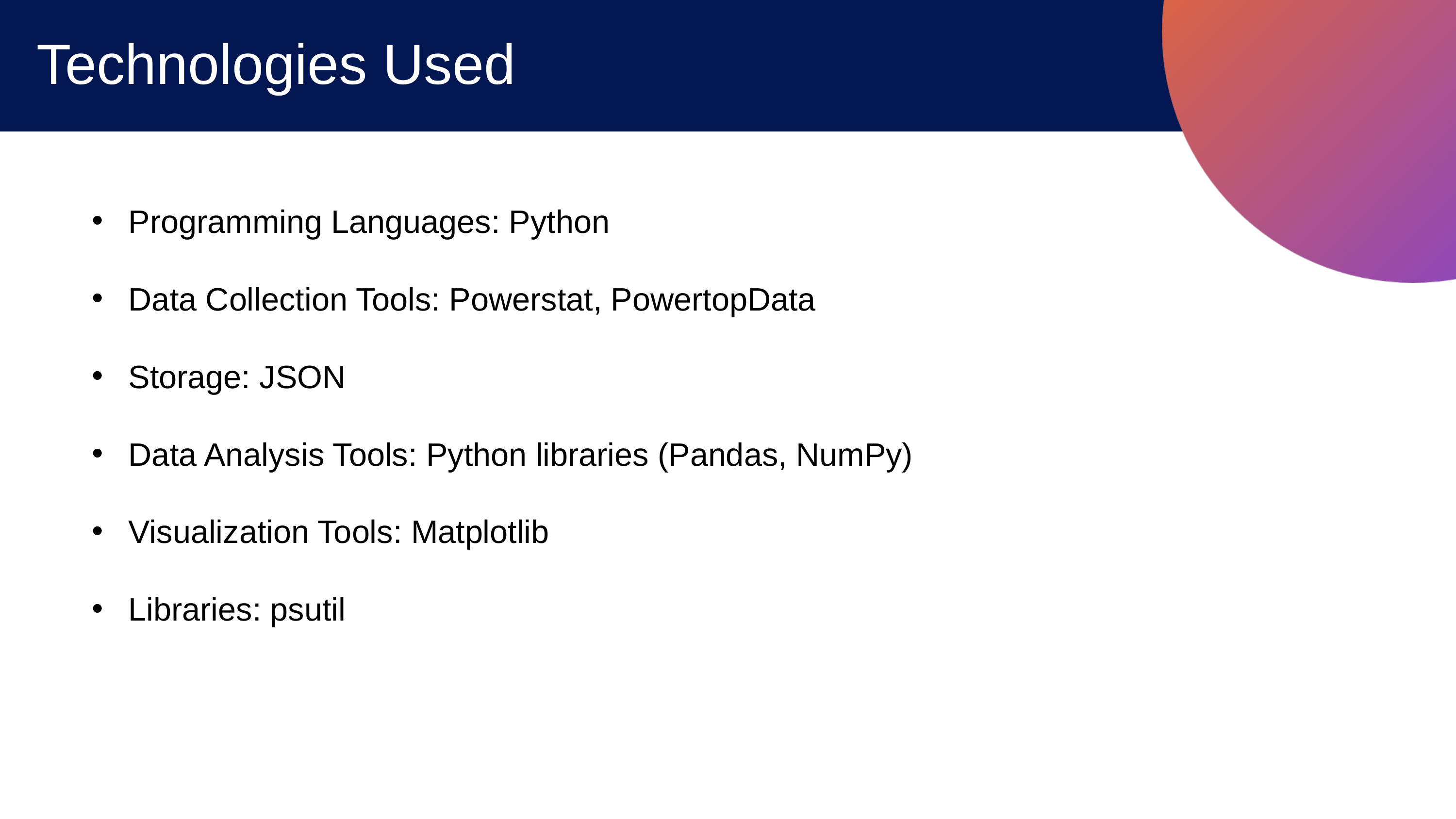

Technologies Used
Programming Languages: Python

Data Collection Tools: Powerstat, PowertopData

Storage: JSON

Data Analysis Tools: Python libraries (Pandas, NumPy)

Visualization Tools: Matplotlib

Libraries: psutil